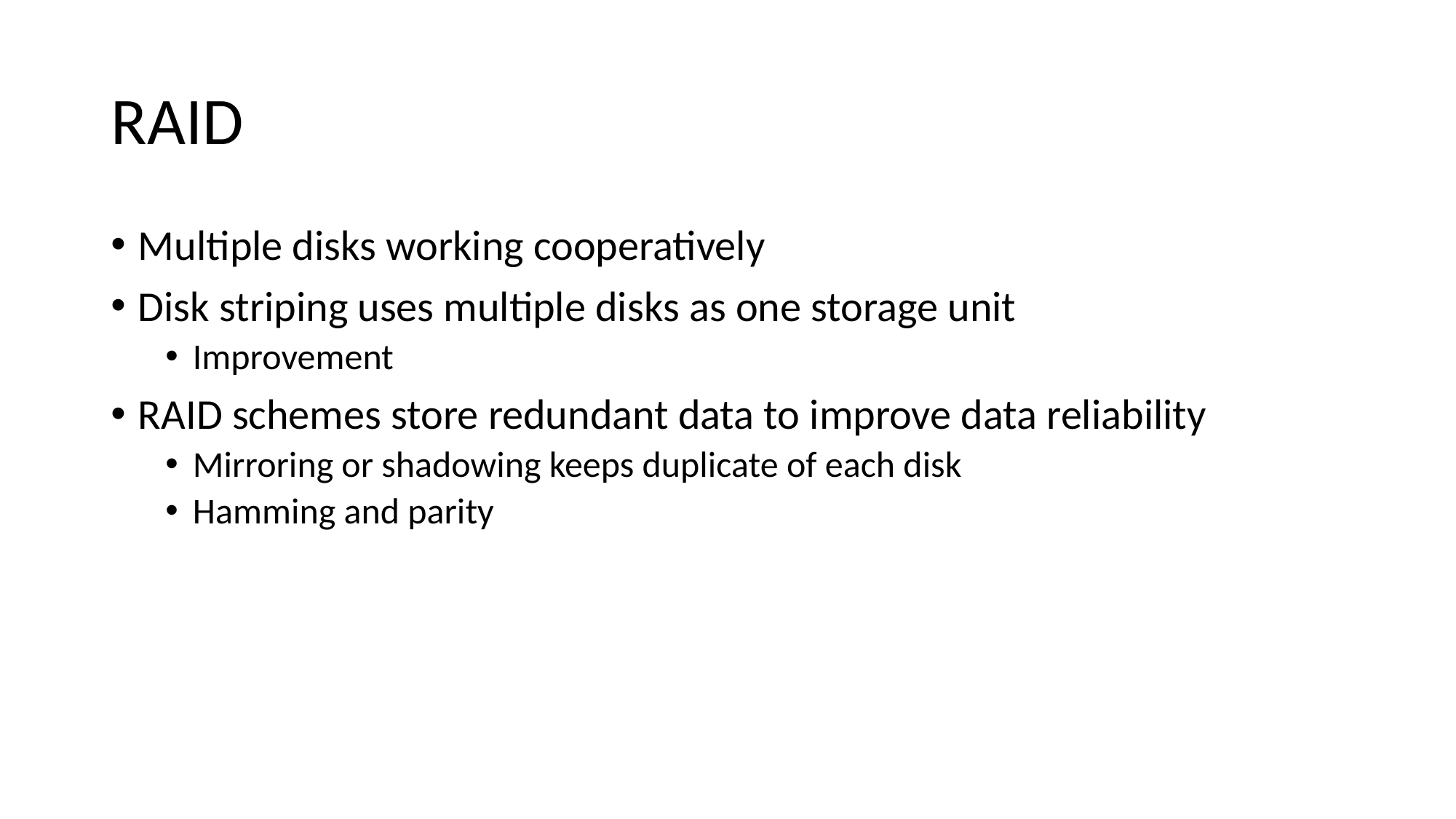

# RAID
Multiple disks working cooperatively
Disk striping uses multiple disks as one storage unit
Improvement
RAID schemes store redundant data to improve data reliability
Mirroring or shadowing keeps duplicate of each disk
Hamming and parity